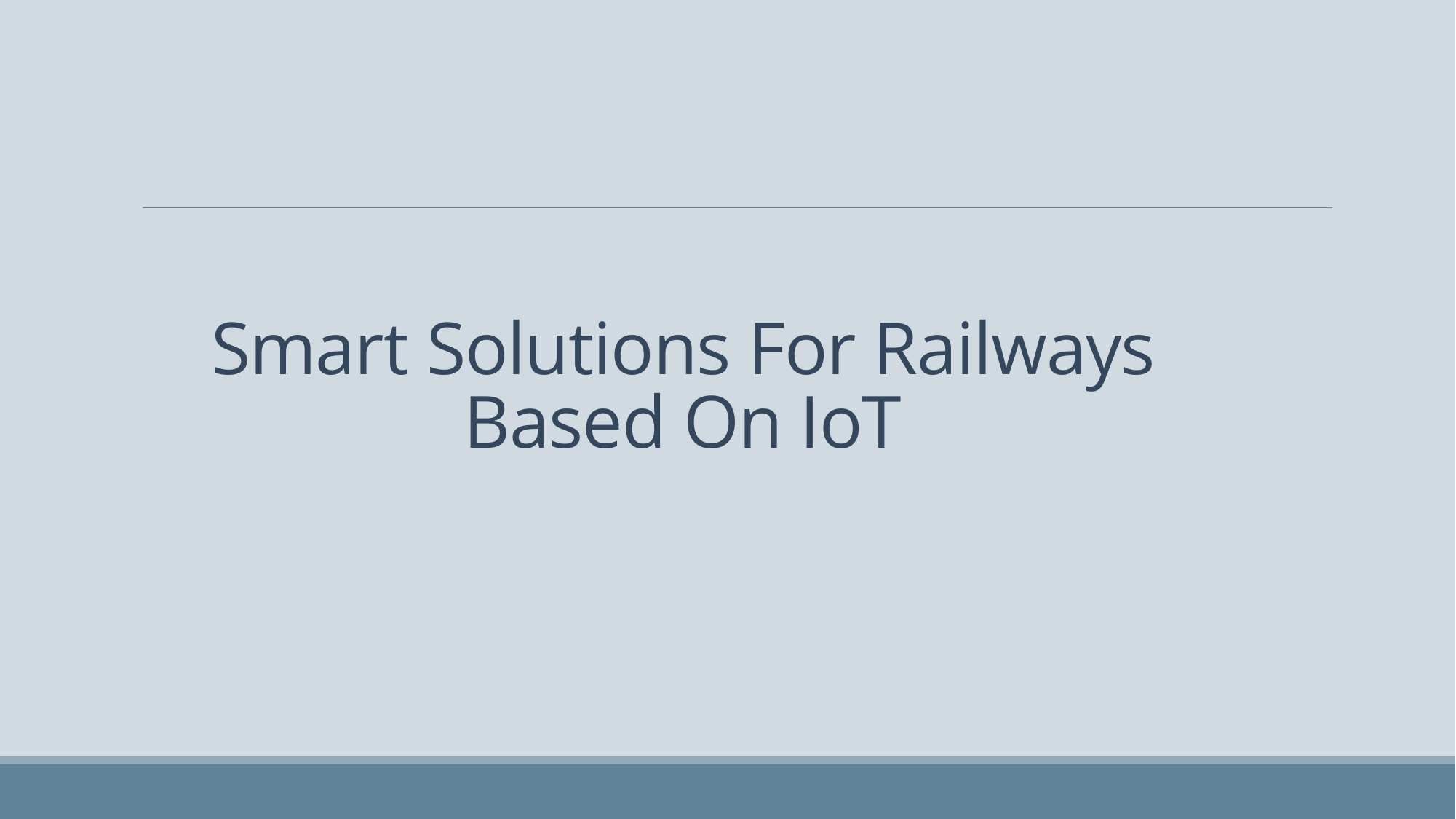

# Smart Solutions For Railways Based On IoT